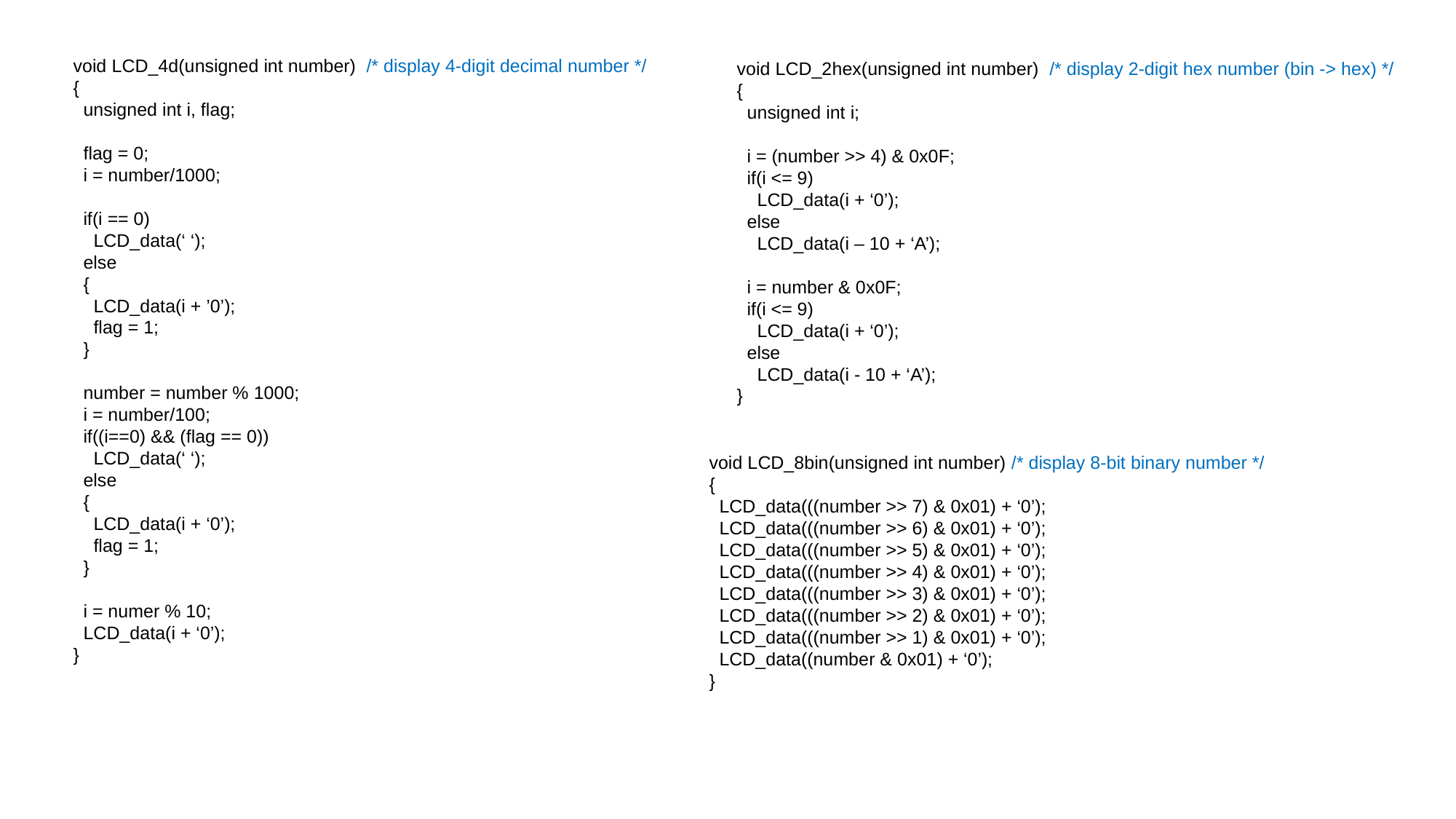

void LCD_4d(unsigned int number)  /* display 4-digit decimal number */
{
  unsigned int i, flag;

  flag = 0;
  i = number/1000;

  if(i == 0)
    LCD_data(‘ ‘);
  else
  {
    LCD_data(i + ’0’);
    flag = 1;
  }

  number = number % 1000;
  i = number/100;
  if((i==0) && (flag == 0))
    LCD_data(‘ ‘);
  else
  {
    LCD_data(i + ‘0’);
    flag = 1;
  }

  i = numer % 10;
  LCD_data(i + ‘0’);
}
void LCD_2hex(unsigned int number)  /* display 2-digit hex number (bin -> hex) */
{
  unsigned int i;

  i = (number >> 4) & 0x0F;
  if(i <= 9)
    LCD_data(i + ‘0’);
  else
    LCD_data(i – 10 + ‘A’);

  i = number & 0x0F;
  if(i <= 9)
    LCD_data(i + ‘0’);
  else
    LCD_data(i - 10 + ‘A’);
}
void LCD_8bin(unsigned int number) /* display 8-bit binary number */
{
  LCD_data(((number >> 7) & 0x01) + ‘0’);
  LCD_data(((number >> 6) & 0x01) + ‘0’);
  LCD_data(((number >> 5) & 0x01) + ‘0’);
  LCD_data(((number >> 4) & 0x01) + ‘0’);
  LCD_data(((number >> 3) & 0x01) + ‘0’);
  LCD_data(((number >> 2) & 0x01) + ‘0’);
  LCD_data(((number >> 1) & 0x01) + ‘0’);
  LCD_data((number & 0x01) + ‘0’);
}